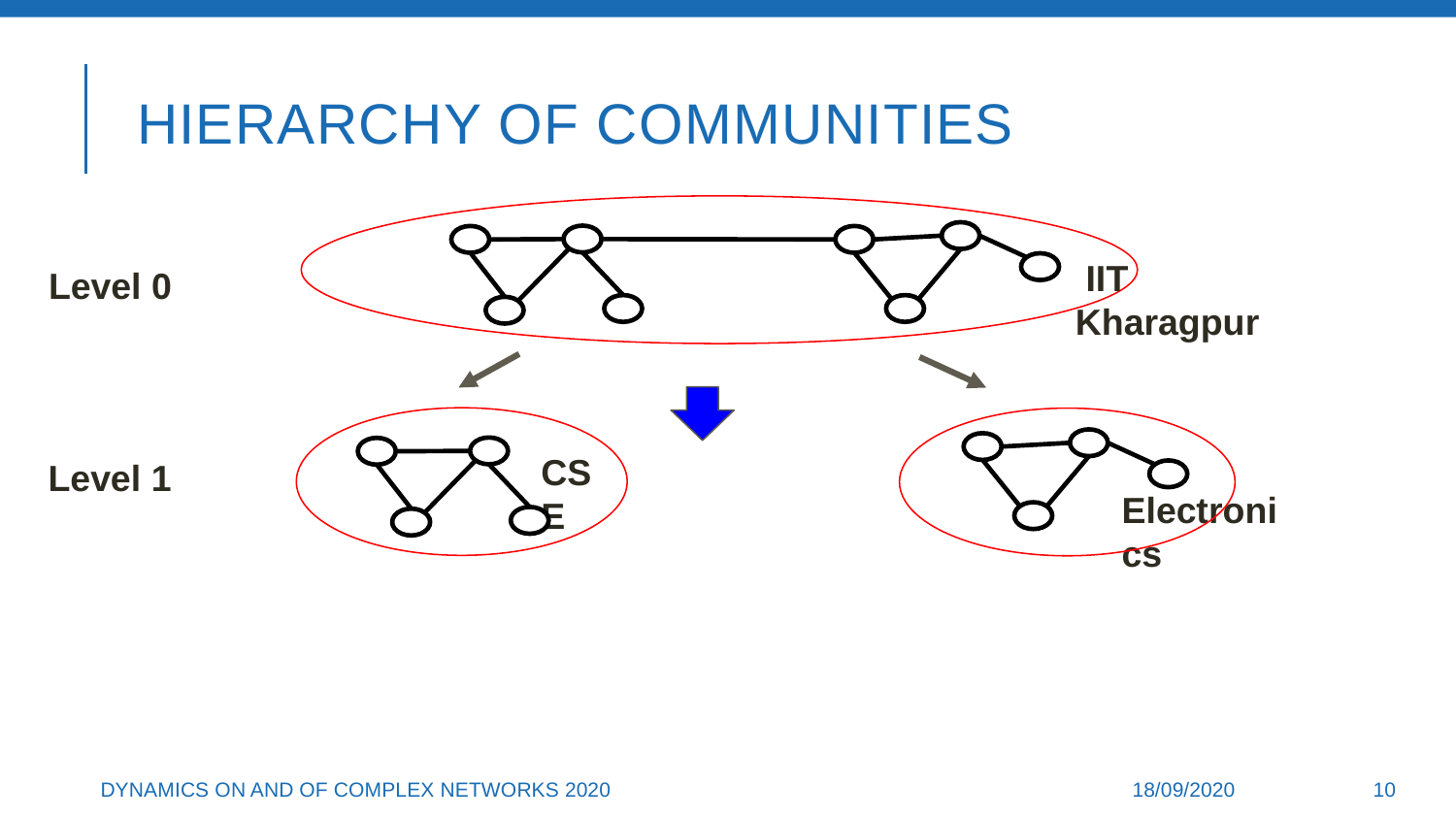

# Hierarchy of communities

 IIT Kharagpur
Level 0

CSE
Level 1
Electronics
Dynamics On and Of Complex Networks 2020
18/09/2020
10